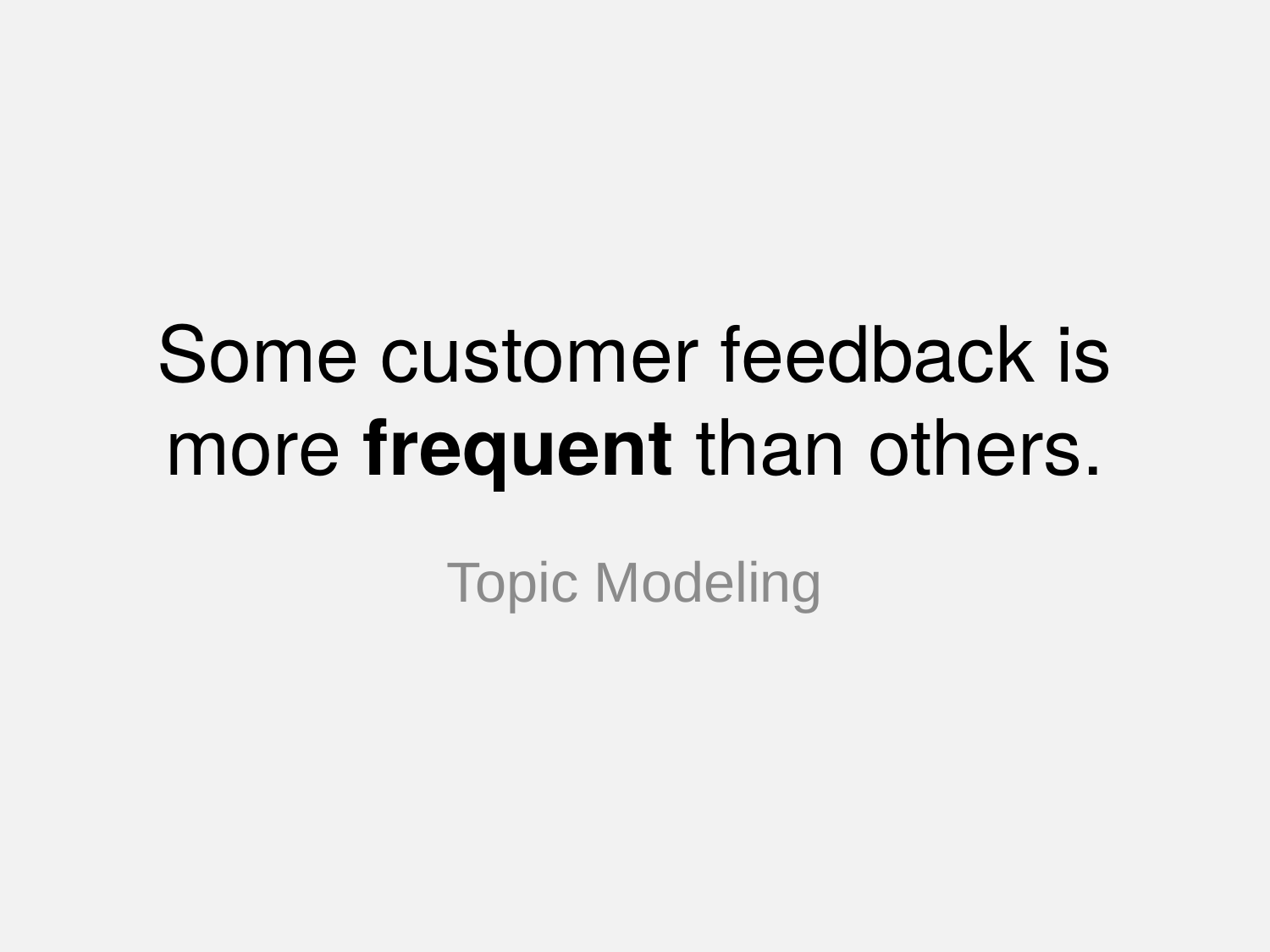

# Some customer feedback is more frequent than others.
Topic Modeling